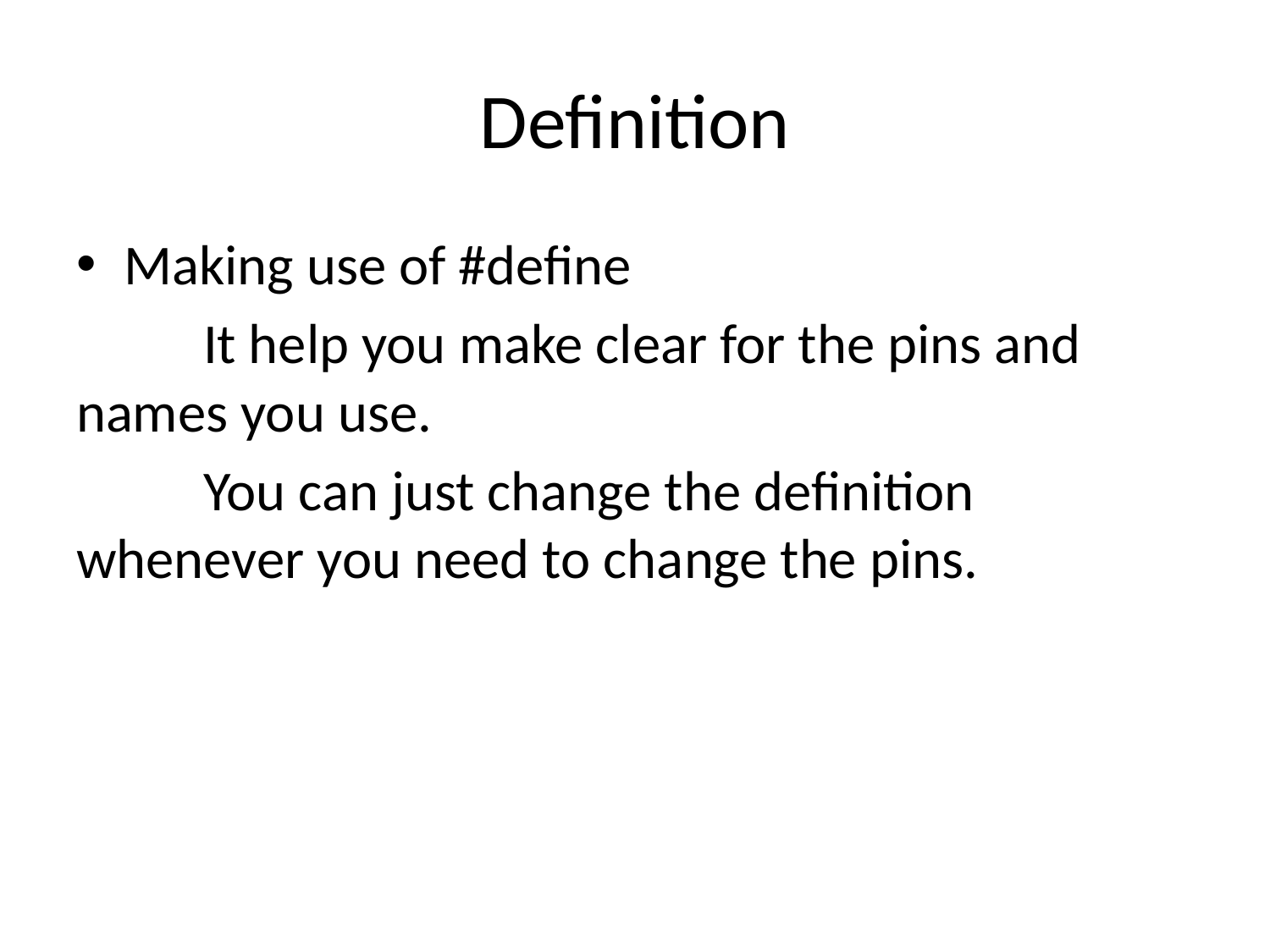

# Definition
Making use of #define
	It help you make clear for the pins and   names you use.
	You can just change the definition whenever you need to change the pins.